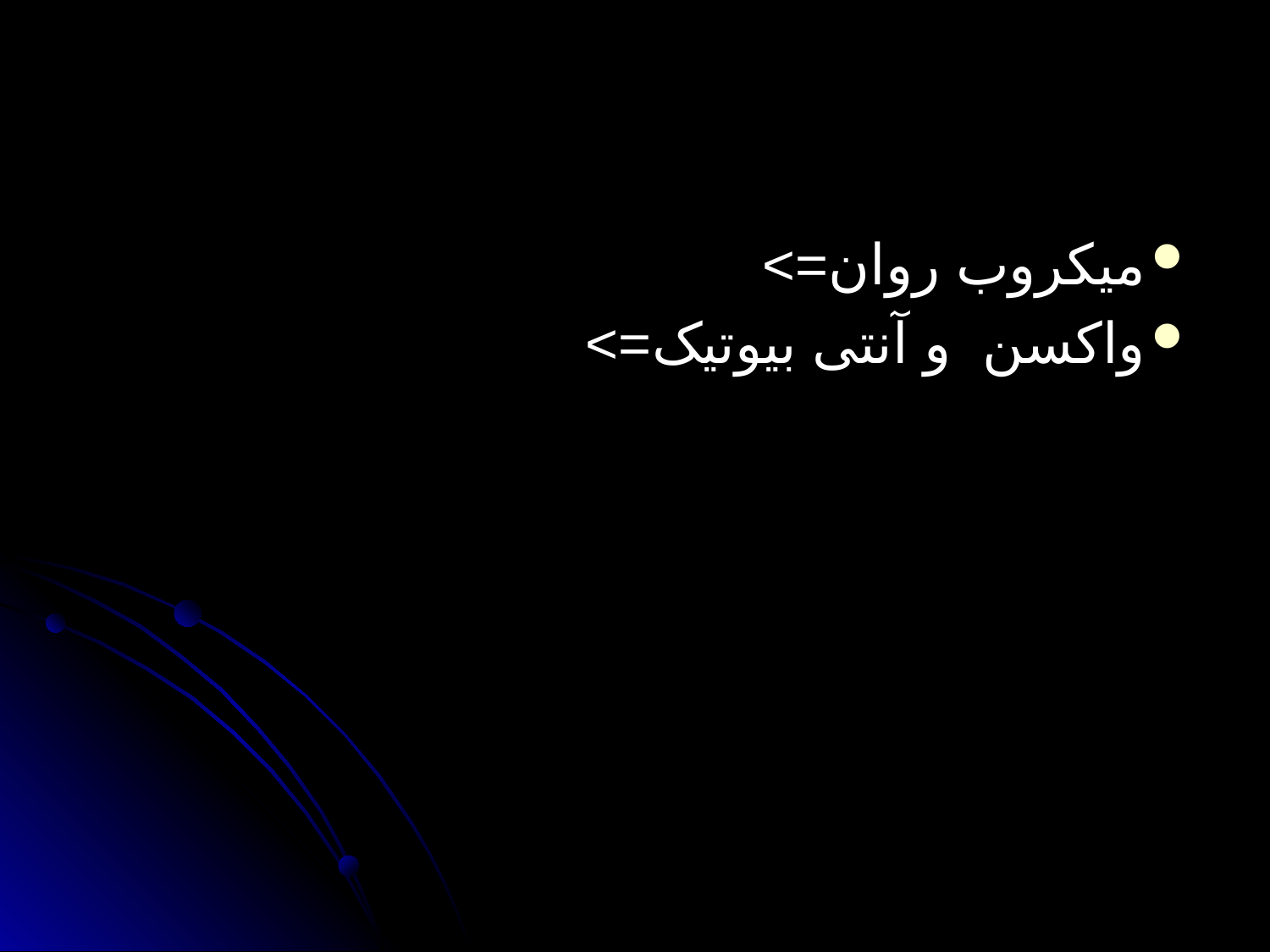

#
میکروب روان=>
واکسن  و آنتی بیوتیک=>